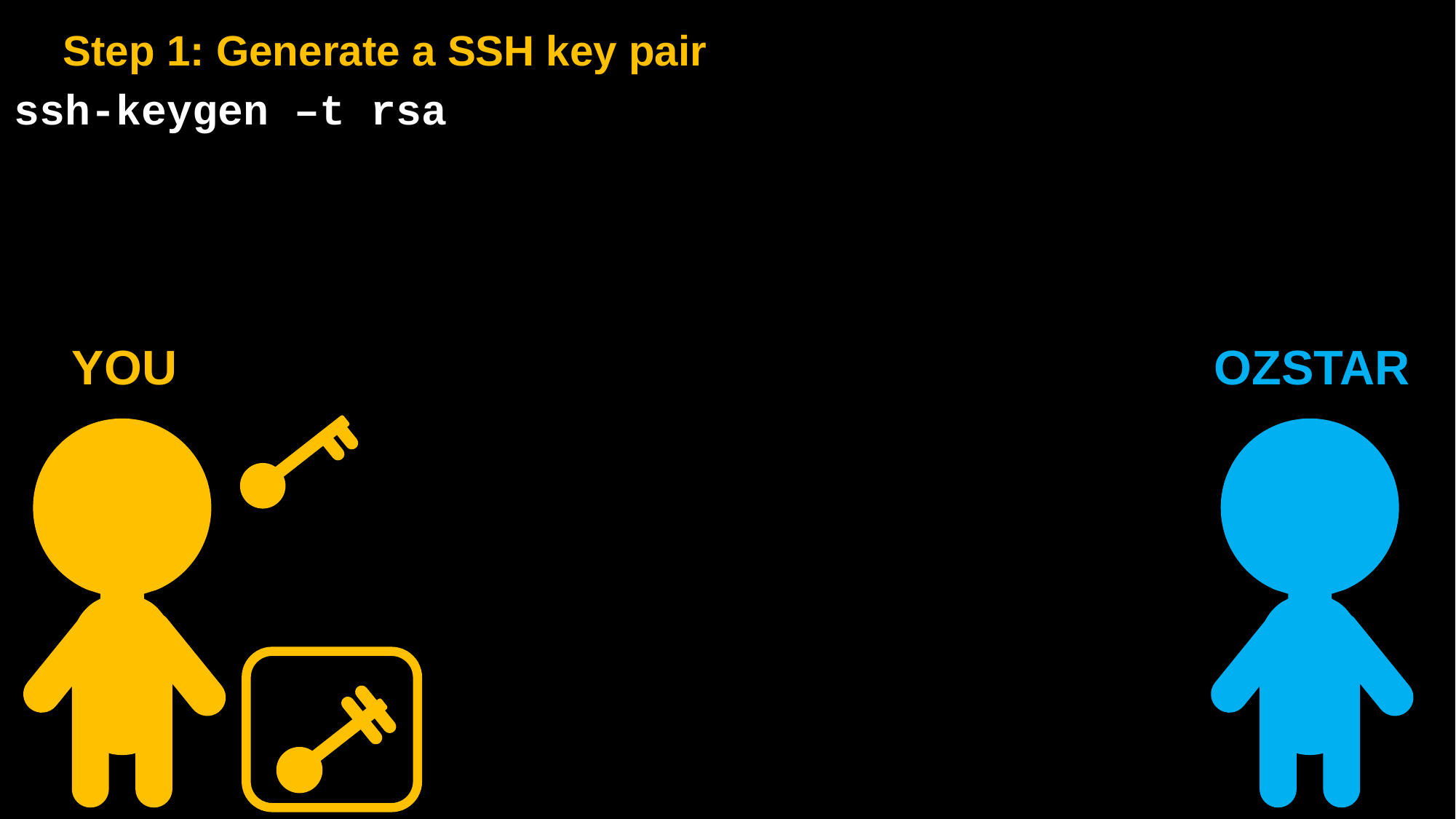

Step 1: Generate a SSH key pair
ssh-keygen –t rsa
YOU
OZSTAR